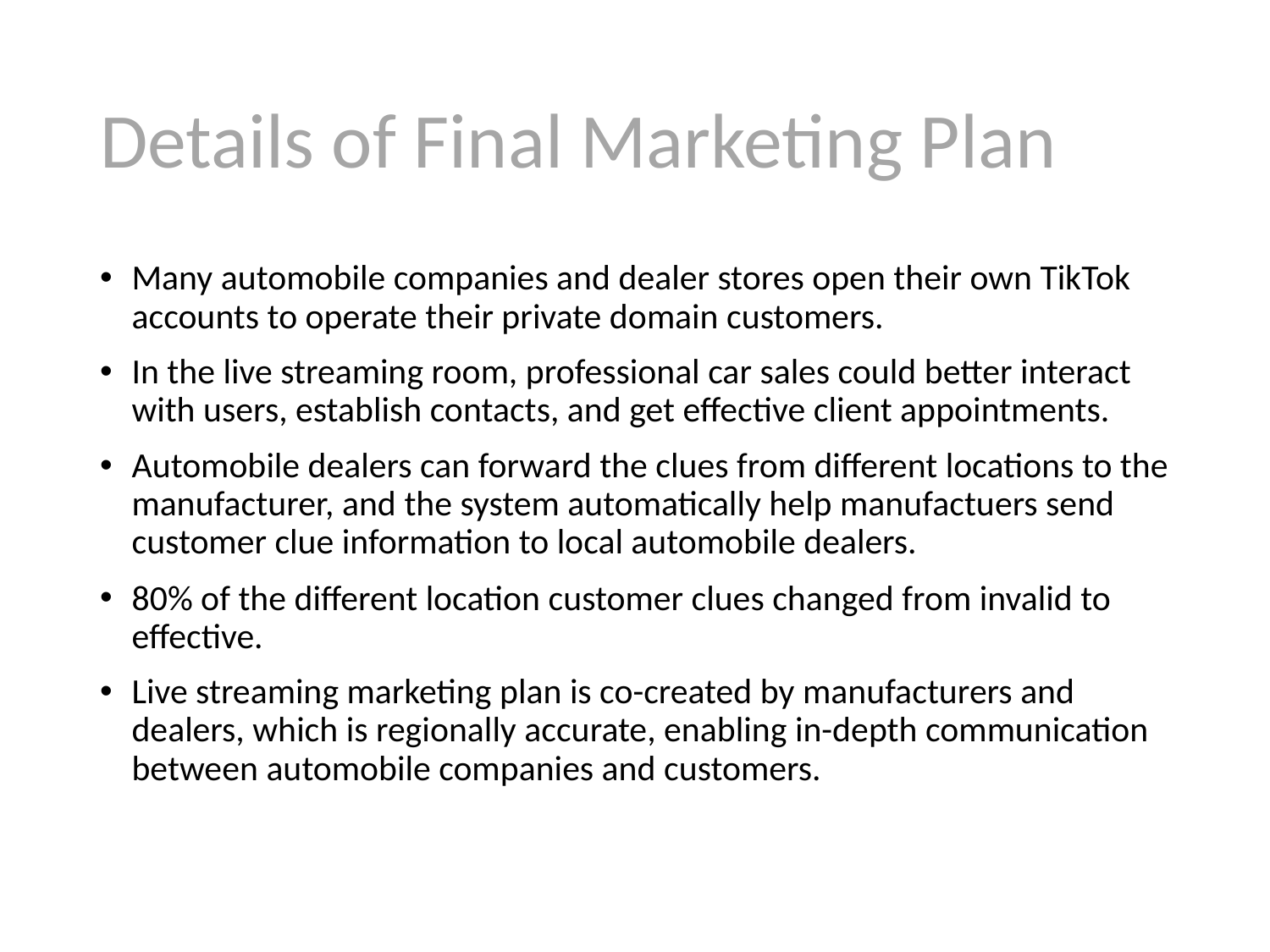

# Details of Final Marketing Plan
Many automobile companies and dealer stores open their own TikTok accounts to operate their private domain customers.
In the live streaming room, professional car sales could better interact with users, establish contacts, and get effective client appointments.
Automobile dealers can forward the clues from different locations to the manufacturer, and the system automatically help manufactuers send customer clue information to local automobile dealers.
80% of the different location customer clues changed from invalid to effective.
Live streaming marketing plan is co-created by manufacturers and dealers, which is regionally accurate, enabling in-depth communication between automobile companies and customers.